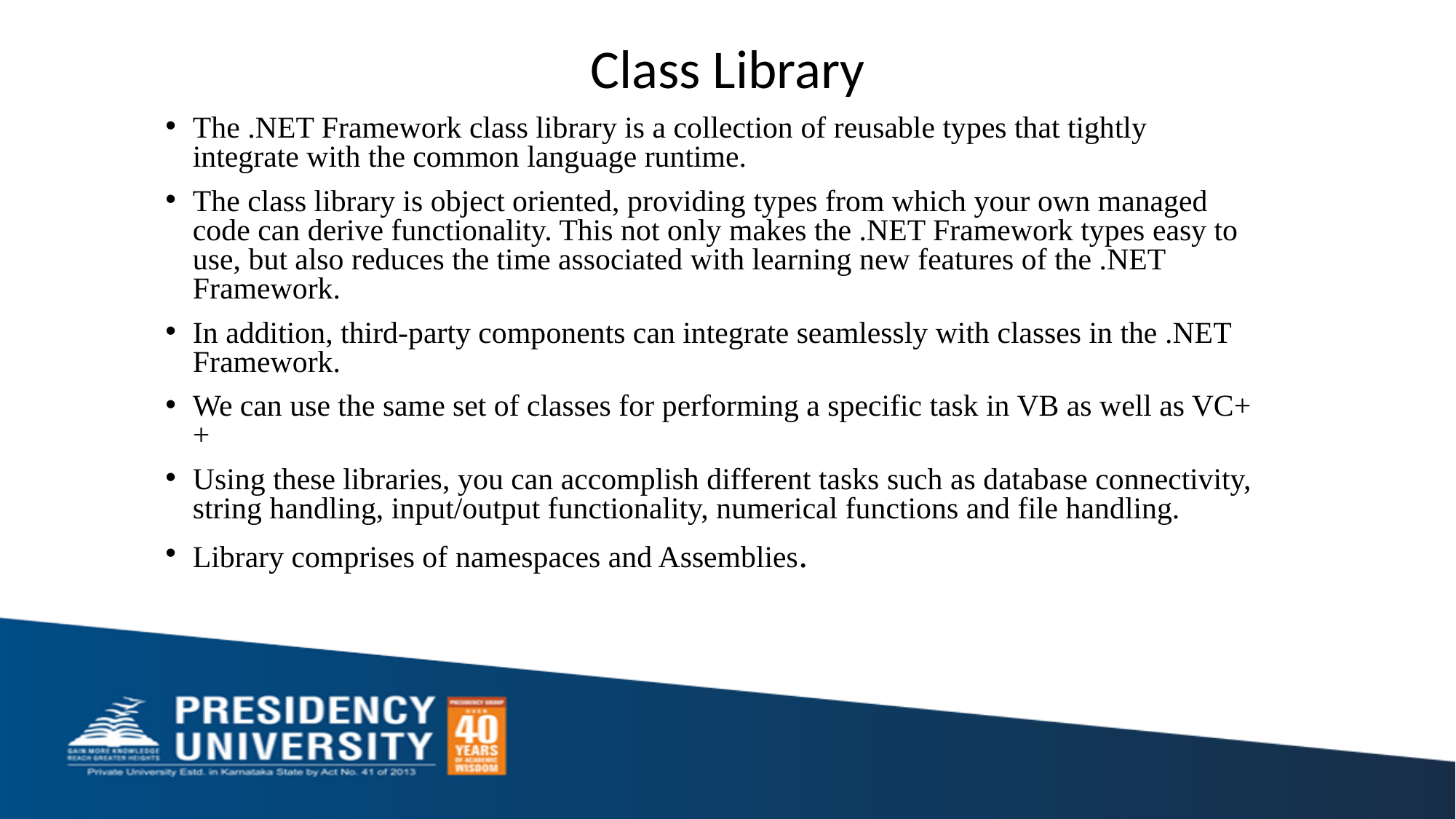

Class Library
The .NET Framework class library is a collection of reusable types that tightly integrate with the common language runtime.
The class library is object oriented, providing types from which your own managed code can derive functionality. This not only makes the .NET Framework types easy to use, but also reduces the time associated with learning new features of the .NET Framework.
In addition, third-party components can integrate seamlessly with classes in the .NET Framework.
We can use the same set of classes for performing a specific task in VB as well as VC++
Using these libraries, you can accomplish different tasks such as database connectivity, string handling, input/output functionality, numerical functions and file handling.
Library comprises of namespaces and Assemblies.